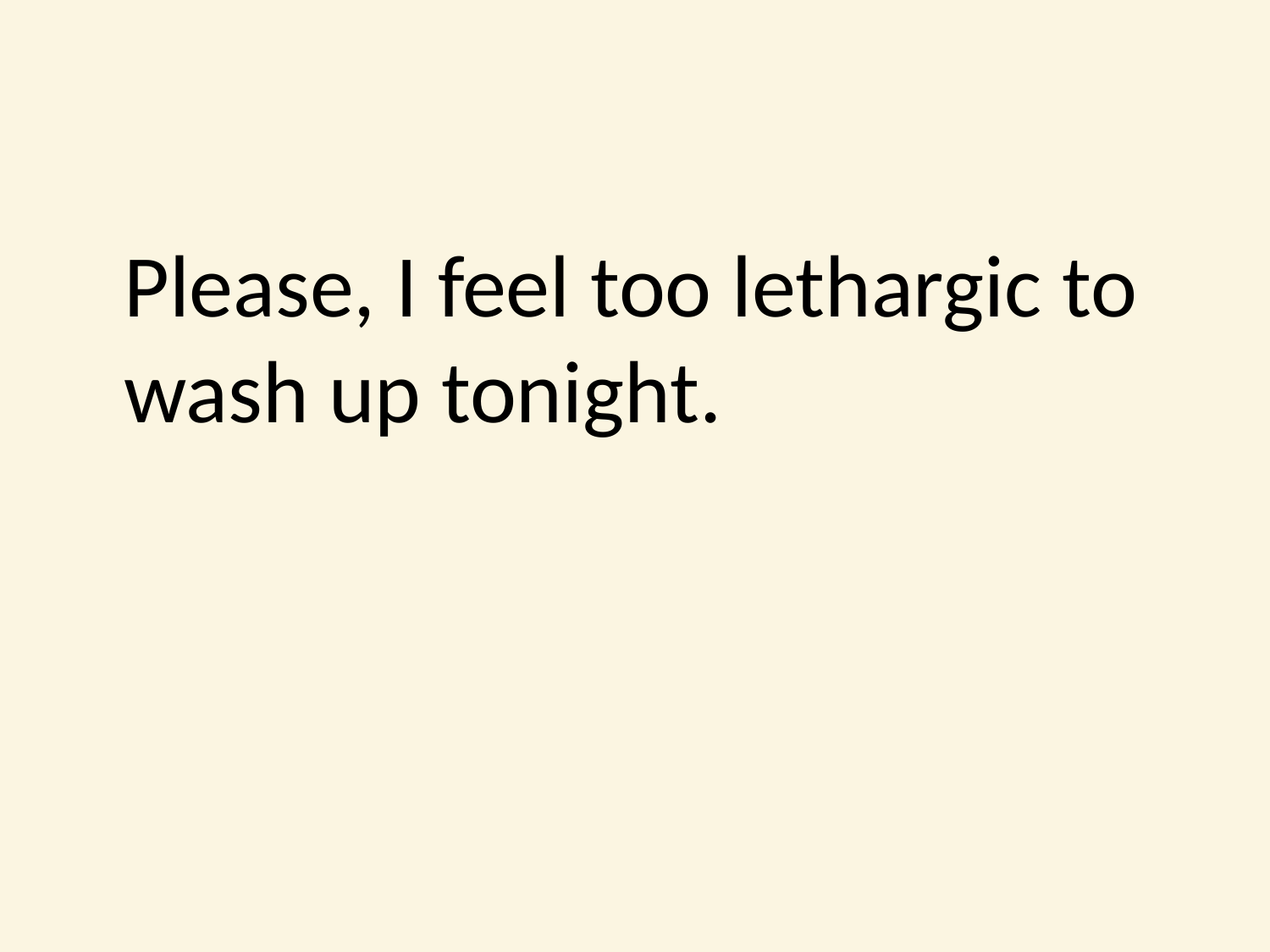

#
	Please, I feel too lethargic to wash up tonight.